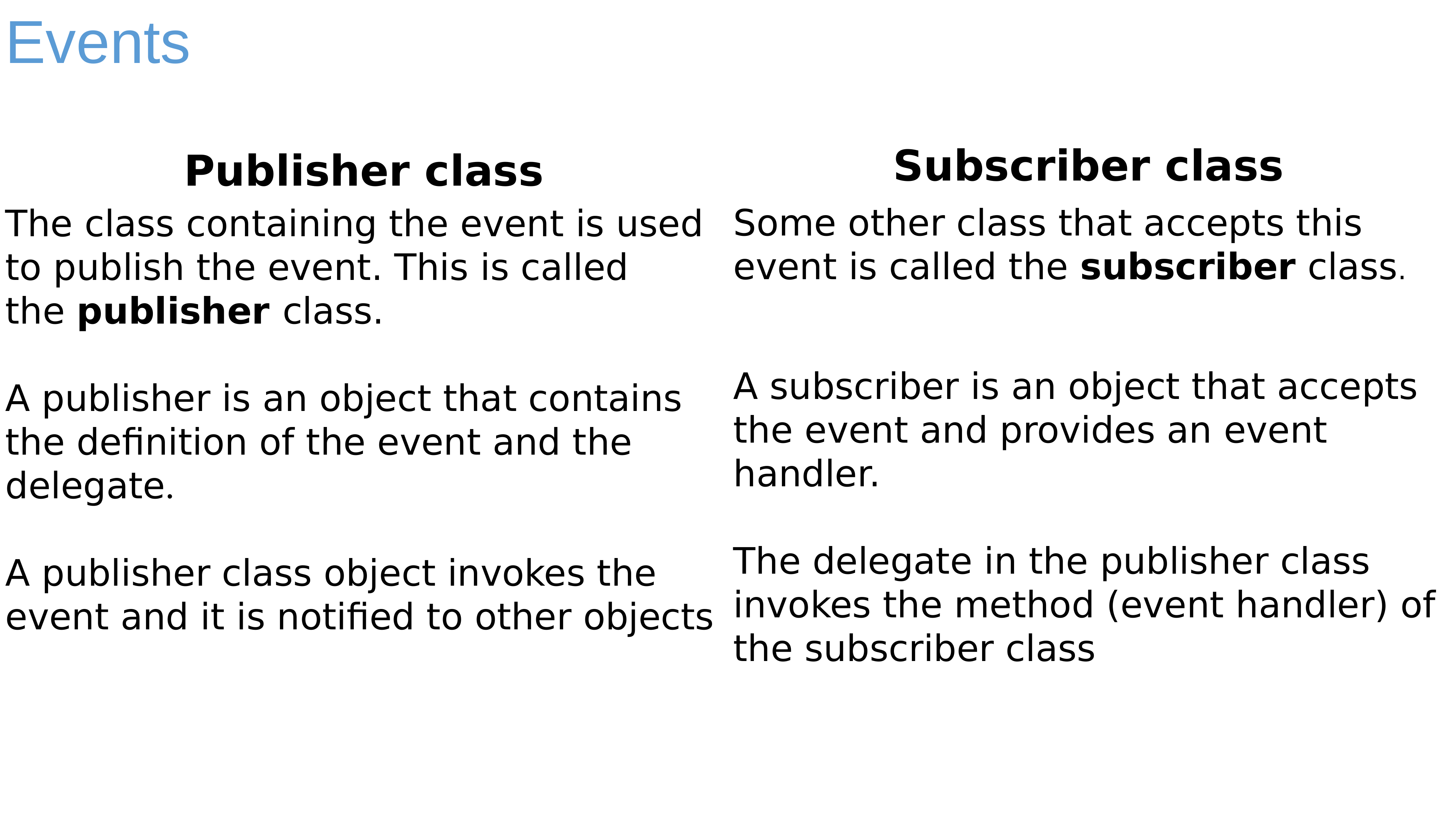

Events
Subscriber class
Publisher class
Some other class that accepts this event is called the subscriber class.

A subscriber is an object that accepts the event and provides an event handler.

The delegate in the publisher class invokes the method (event handler) of the subscriber class
The class containing the event is used to publish the event. This is called the publisher class.

A publisher is an object that contains the definition of the event and the delegate.

A publisher class object invokes the event and it is notified to other objects